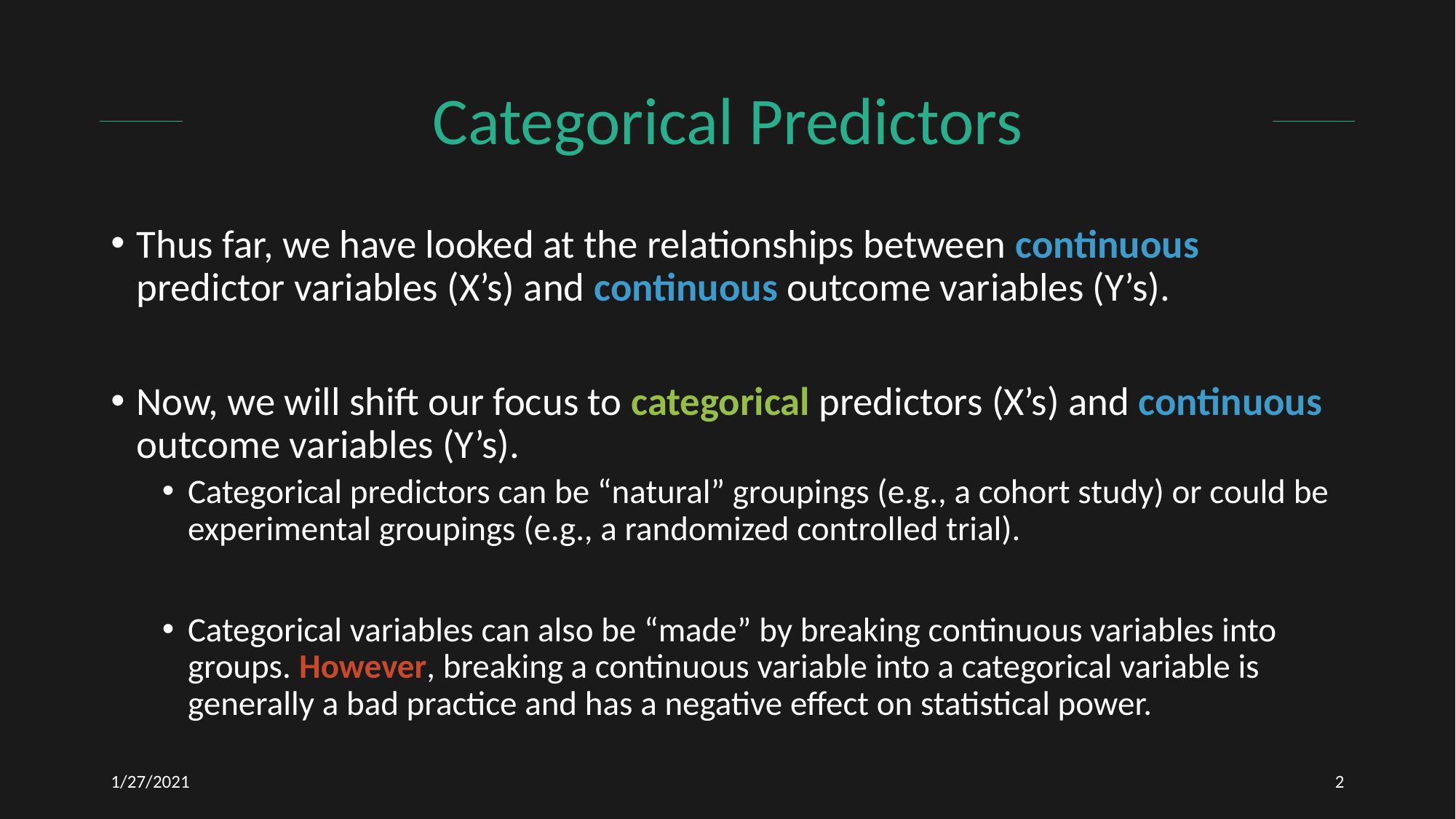

# Categorical Predictors
Thus far, we have looked at the relationships between continuous predictor variables (X’s) and continuous outcome variables (Y’s).

Now, we will shift our focus to categorical predictors (X’s) and continuous outcome variables (Y’s).
Categorical predictors can be “natural” groupings (e.g., a cohort study) or could be experimental groupings (e.g., a randomized controlled trial).

Categorical variables can also be “made” by breaking continuous variables into groups. However, breaking a continuous variable into a categorical variable is generally a bad practice and has a negative effect on statistical power.
1/27/2021
2